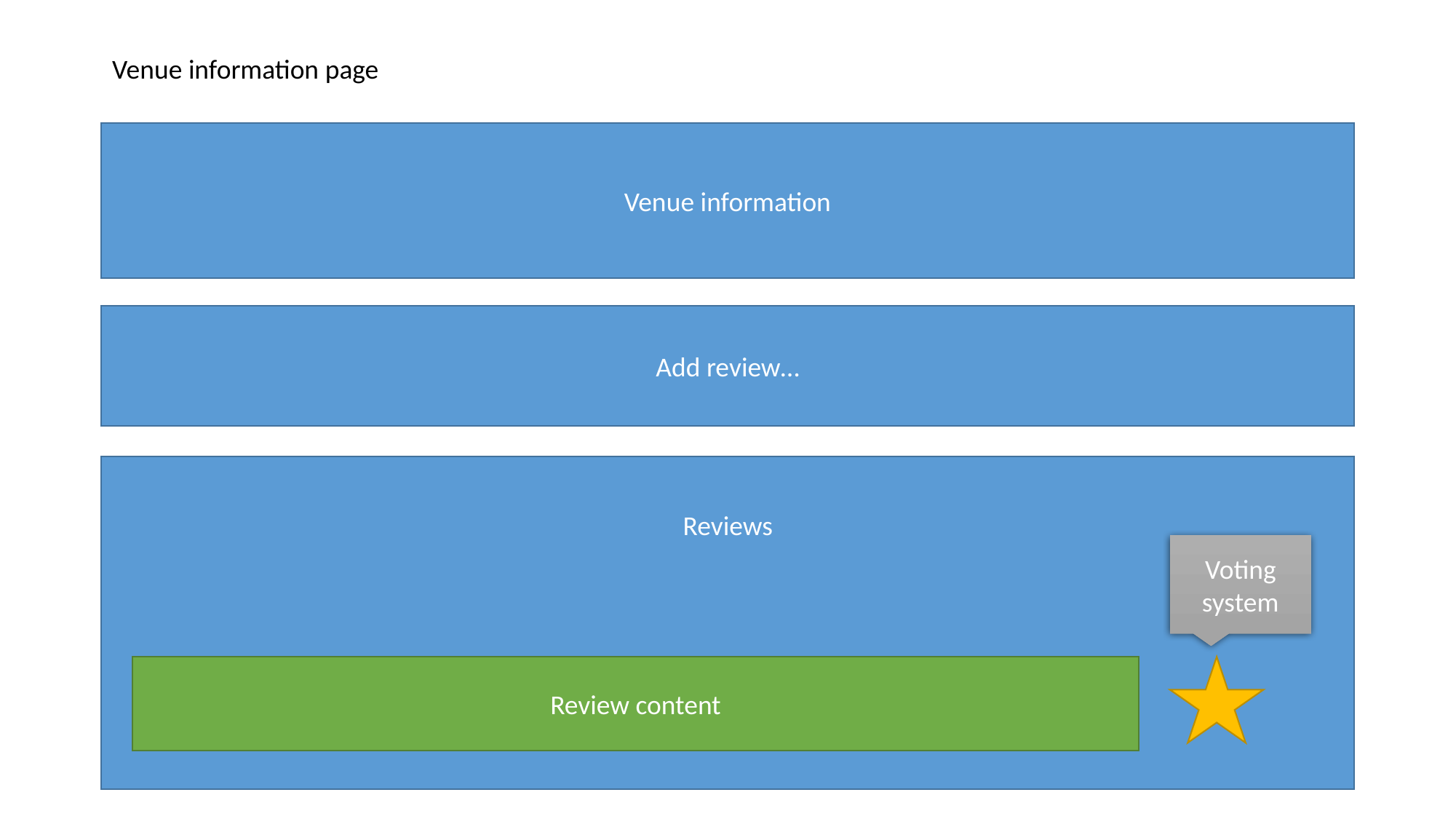

Venue information page
Venue information
Add review…
Reviews

Voting system
Review content